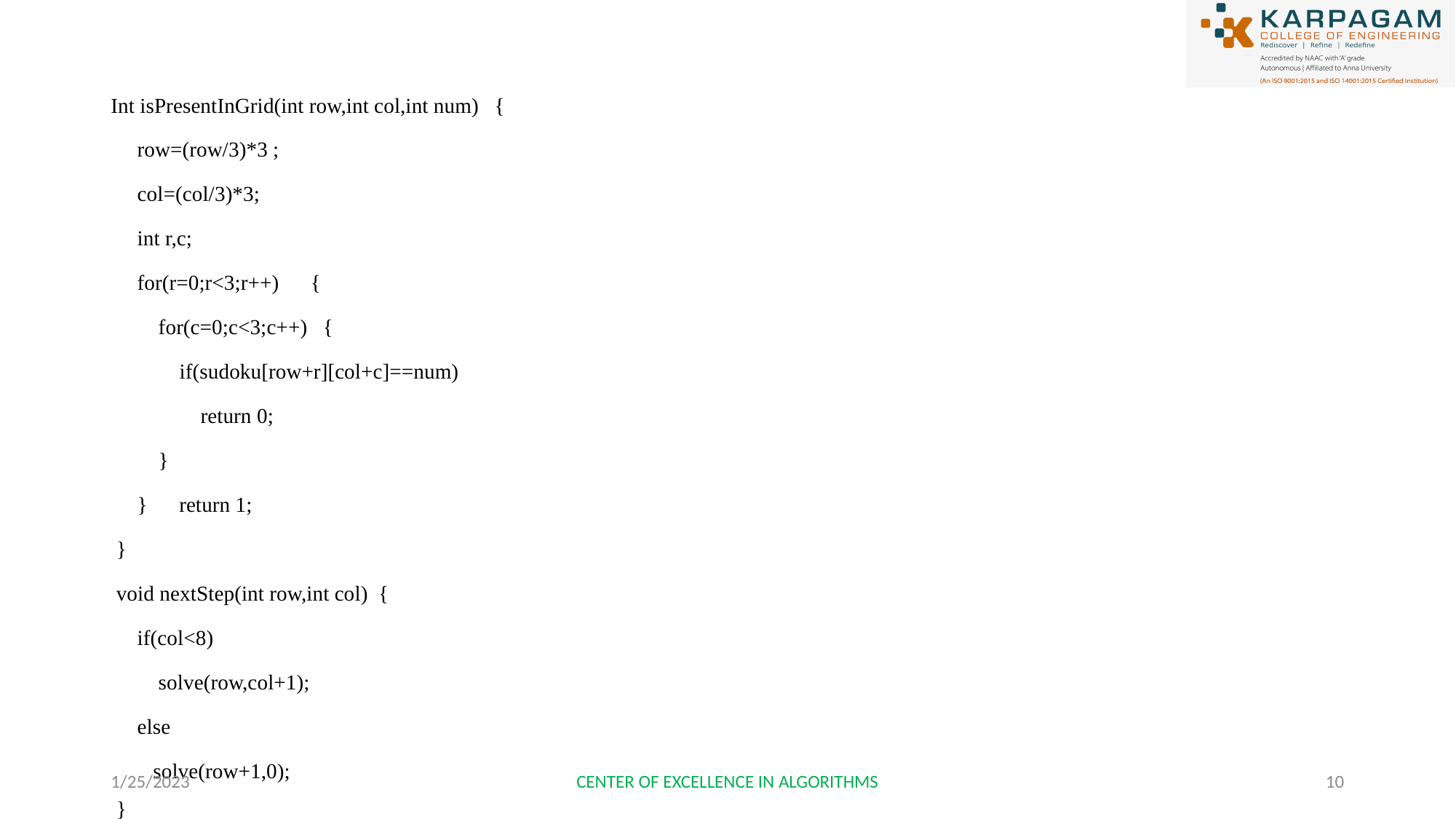

Int isPresentInGrid(int row,int col,int num)   {
     row=(row/3)*3 ;
     col=(col/3)*3;
     int r,c;
     for(r=0;r<3;r++)      {
         for(c=0;c<3;c++)   {
             if(sudoku[row+r][col+c]==num)
                 return 0;
         }
     }      return 1;
 }
 void nextStep(int row,int col)  {
     if(col<8)
         solve(row,col+1);
     else
        solve(row+1,0);
 }
1/25/2023
CENTER OF EXCELLENCE IN ALGORITHMS
10